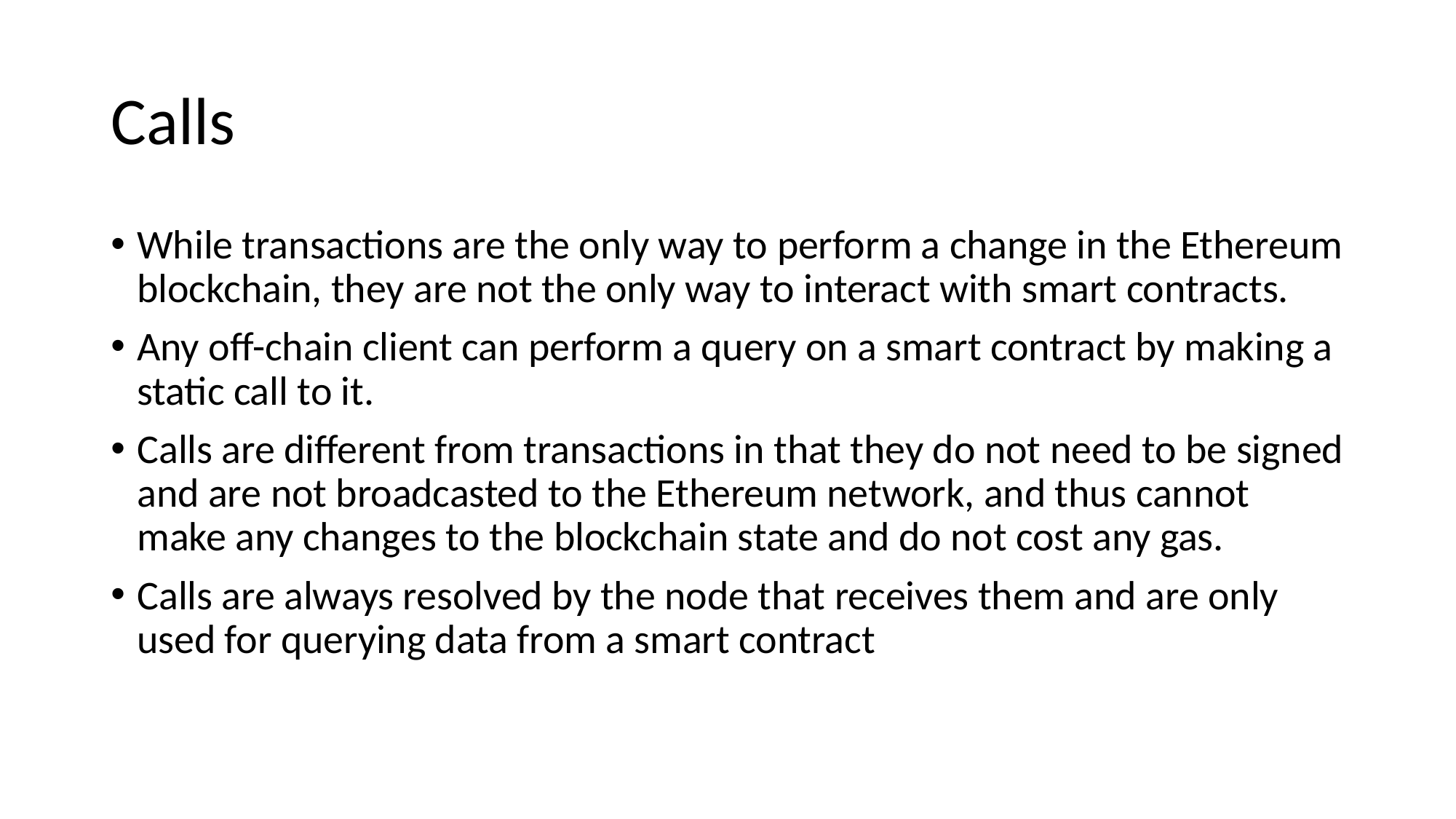

# Calls
While transactions are the only way to perform a change in the Ethereum blockchain, they are not the only way to interact with smart contracts.
Any off-chain client can perform a query on a smart contract by making a static call to it.
Calls are different from transactions in that they do not need to be signed and are not broadcasted to the Ethereum network, and thus cannot make any changes to the blockchain state and do not cost any gas.
Calls are always resolved by the node that receives them and are only used for querying data from a smart contract